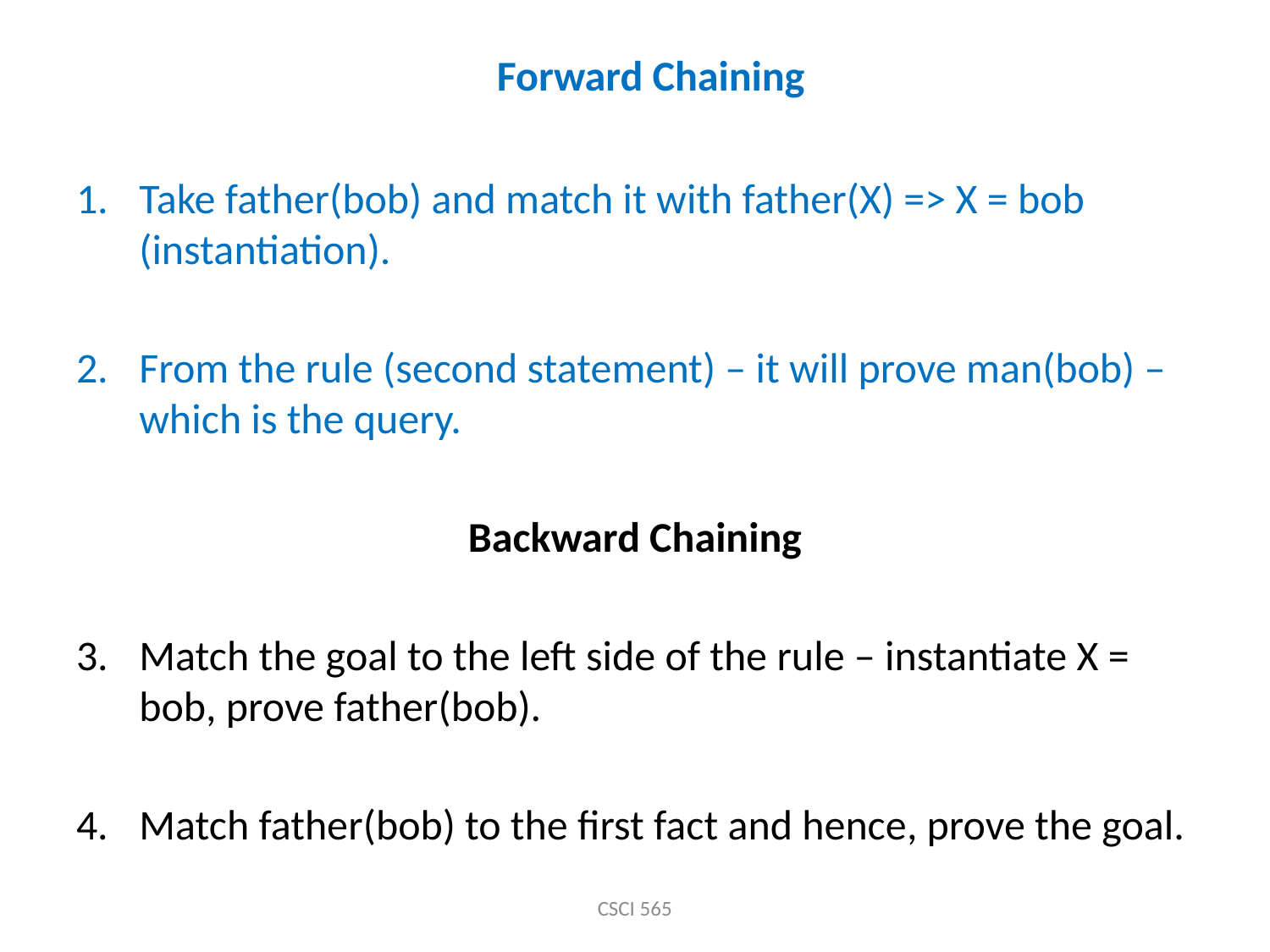

Forward Chaining

Take father(bob) and match it with father(X) => X = bob (instantiation).

From the rule (second statement) – it will prove man(bob) – which is the query.

Backward Chaining

Match the goal to the left side of the rule – instantiate X = bob, prove father(bob).

Match father(bob) to the first fact and hence, prove the goal.
CSCI 565